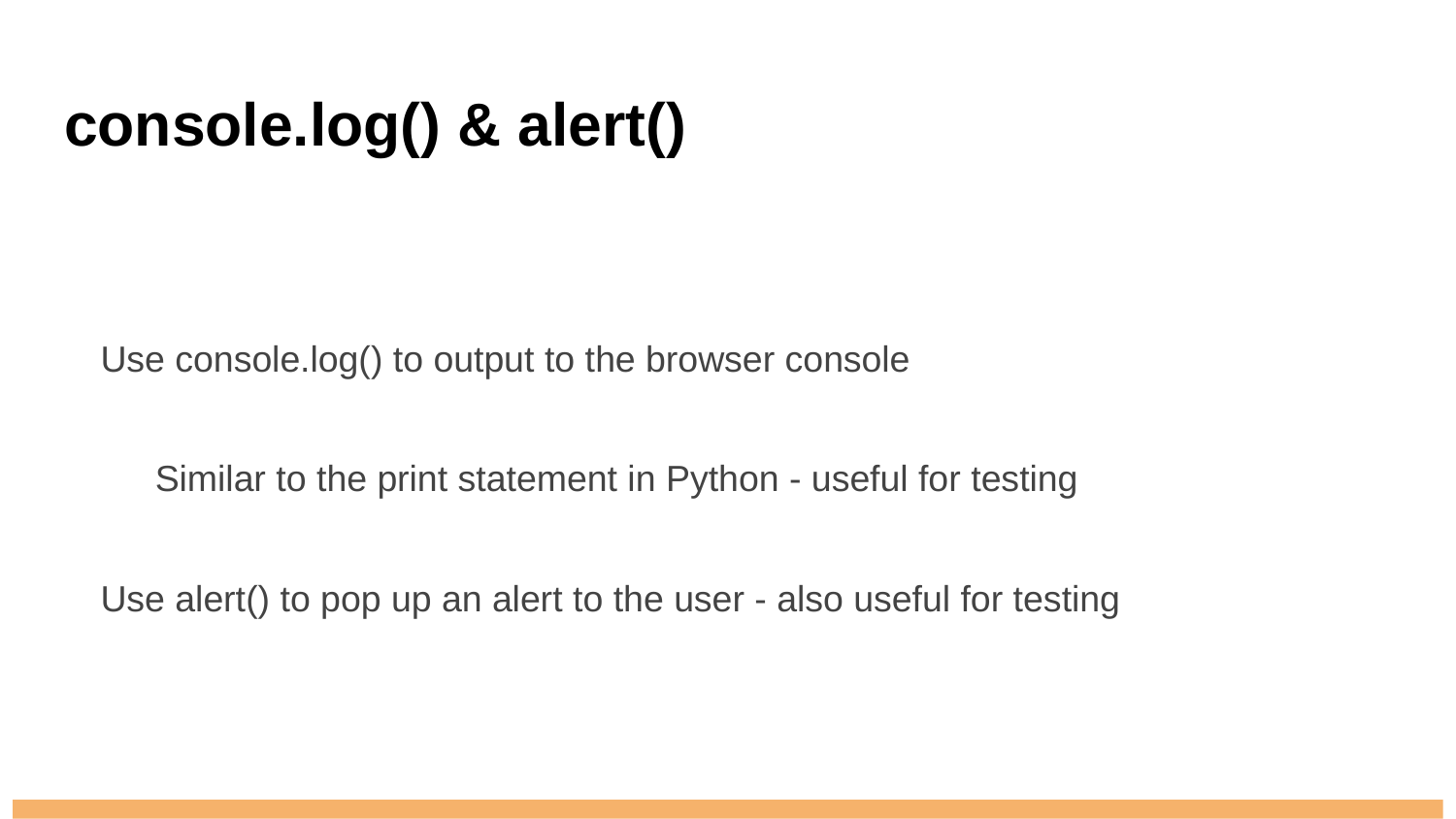

# console.log() & alert()
Use console.log() to output to the browser console
Similar to the print statement in Python - useful for testing
Use alert() to pop up an alert to the user - also useful for testing